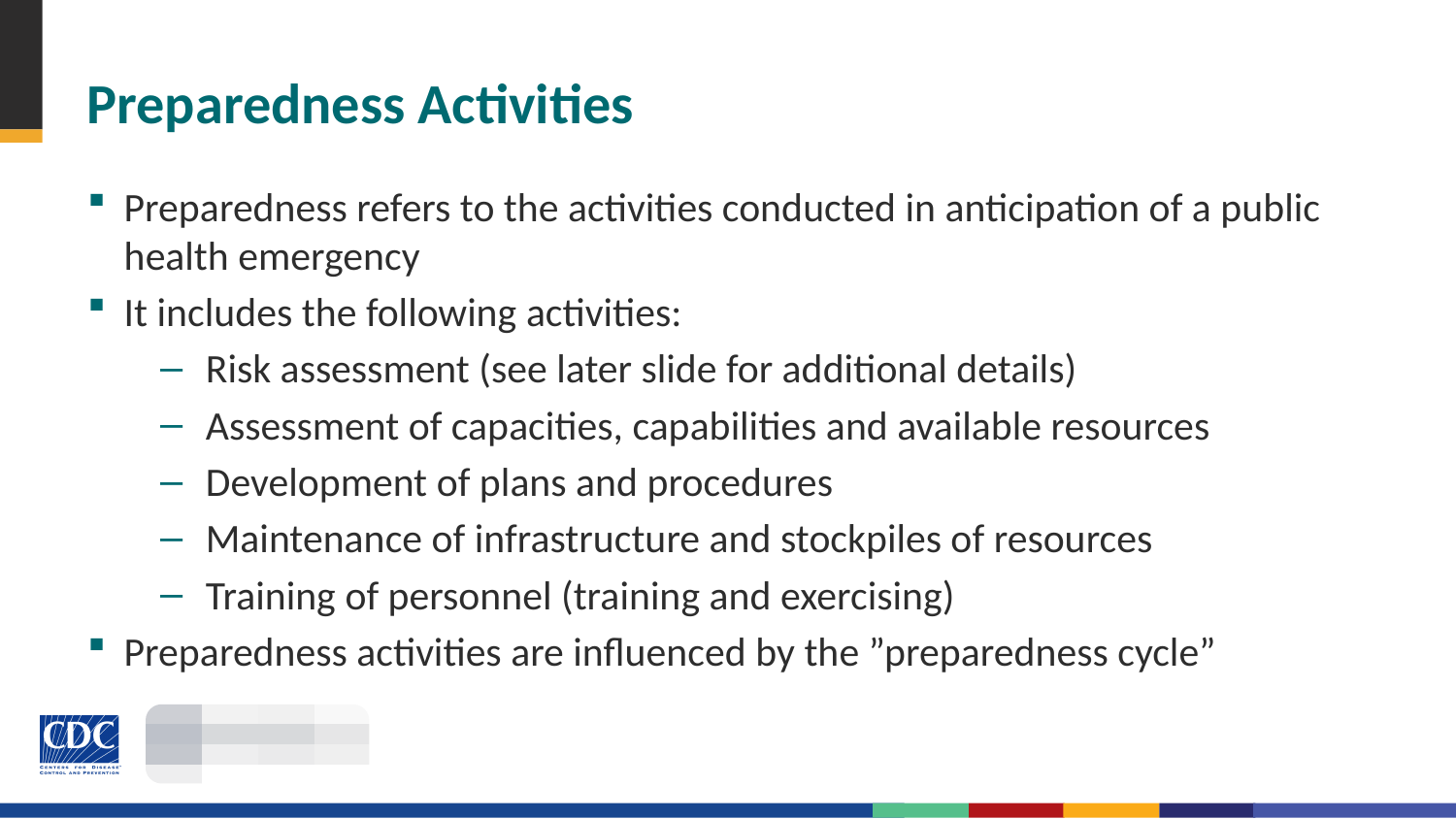

# Preparedness Activities
Preparedness refers to the activities conducted in anticipation of a public health emergency
It includes the following activities:
Risk assessment (see later slide for additional details)
Assessment of capacities, capabilities and available resources
Development of plans and procedures
Maintenance of infrastructure and stockpiles of resources
Training of personnel (training and exercising)
Preparedness activities are influenced by the ”preparedness cycle”